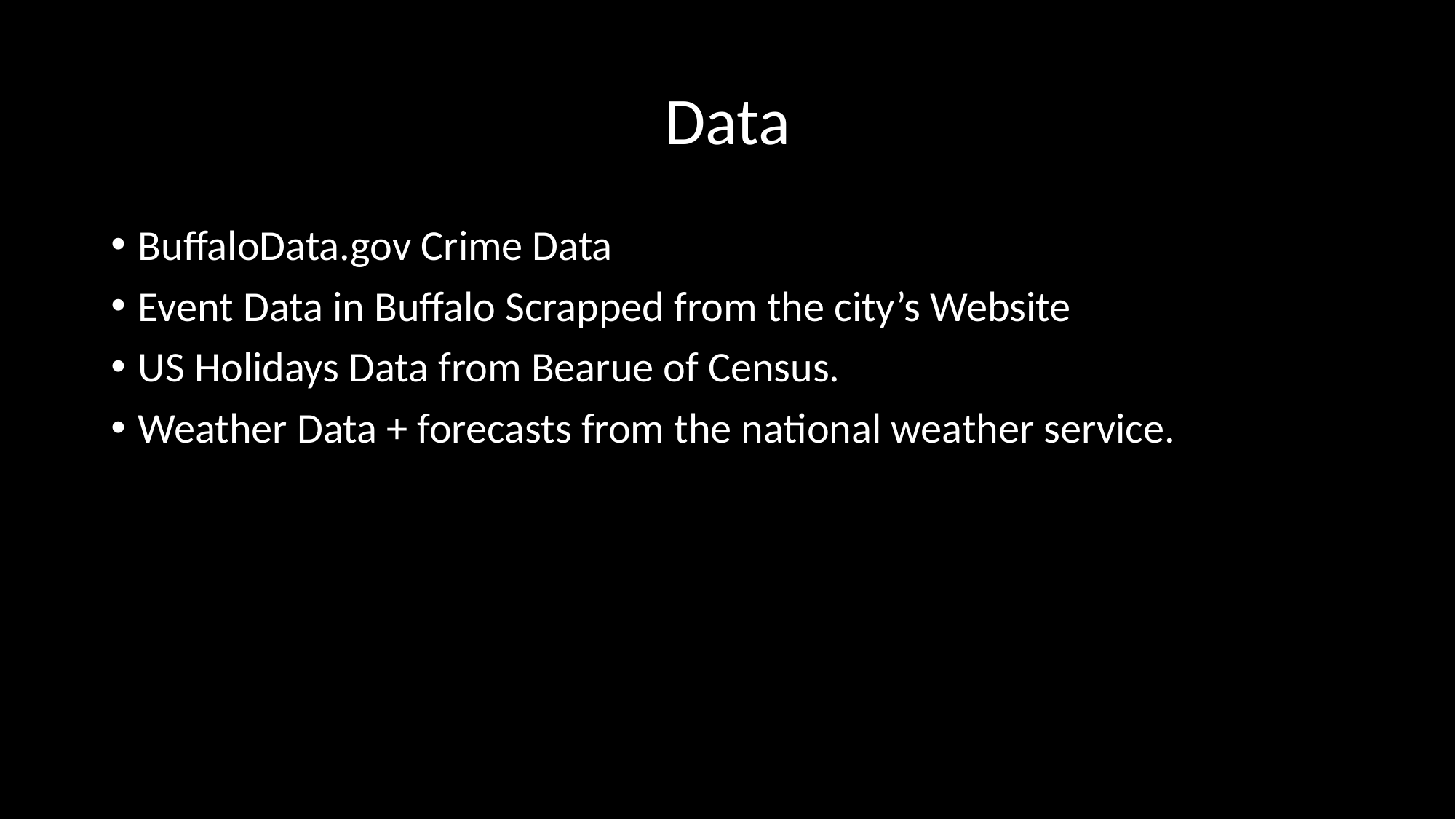

# Data
BuffaloData.gov Crime Data
Event Data in Buffalo Scrapped from the city’s Website
US Holidays Data from Bearue of Census.
Weather Data + forecasts from the national weather service.